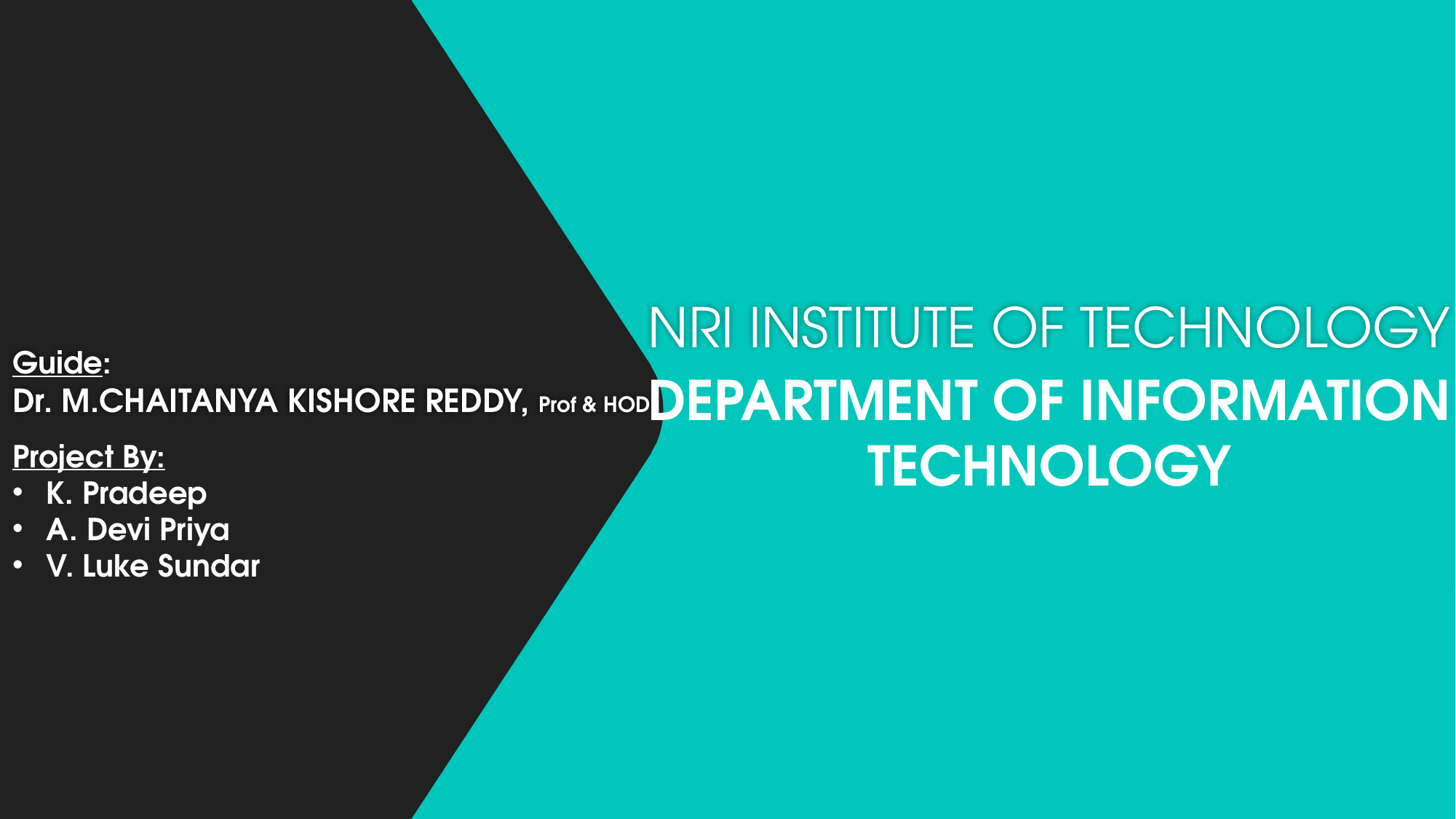

NRI INSTITUTE OF TECHNOLOGY
# Guide: Dr. M.CHAITANYA KISHORE REDDY, Prof & HOD
DEPARTMENT OF INFORMATION TECHNOLOGY
Project By:
K. Pradeep
A. Devi Priya
V. Luke Sundar